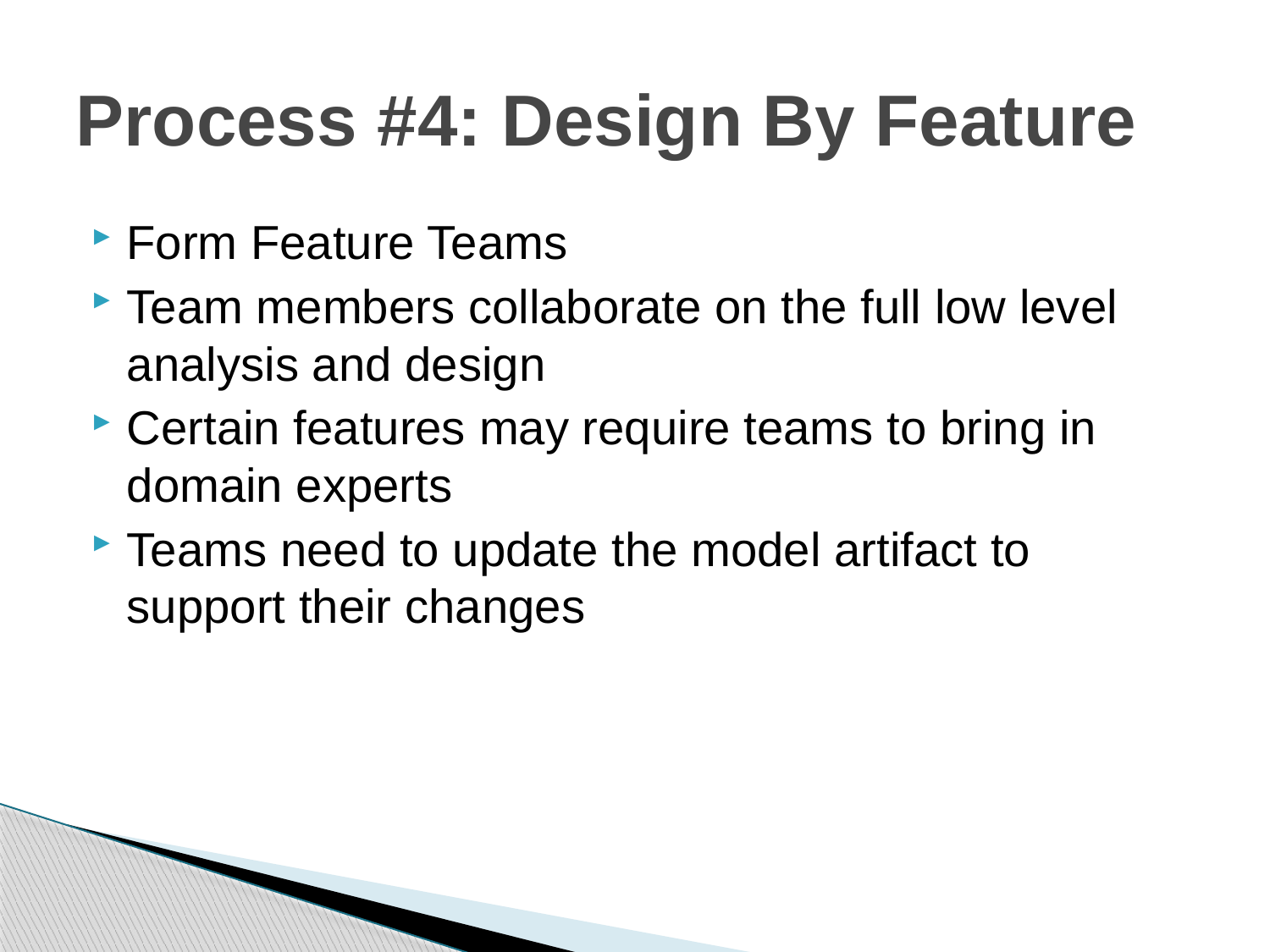

# Process #4: Design By Feature
Form Feature Teams
Team members collaborate on the full low level analysis and design
Certain features may require teams to bring in domain experts
Teams need to update the model artifact to support their changes